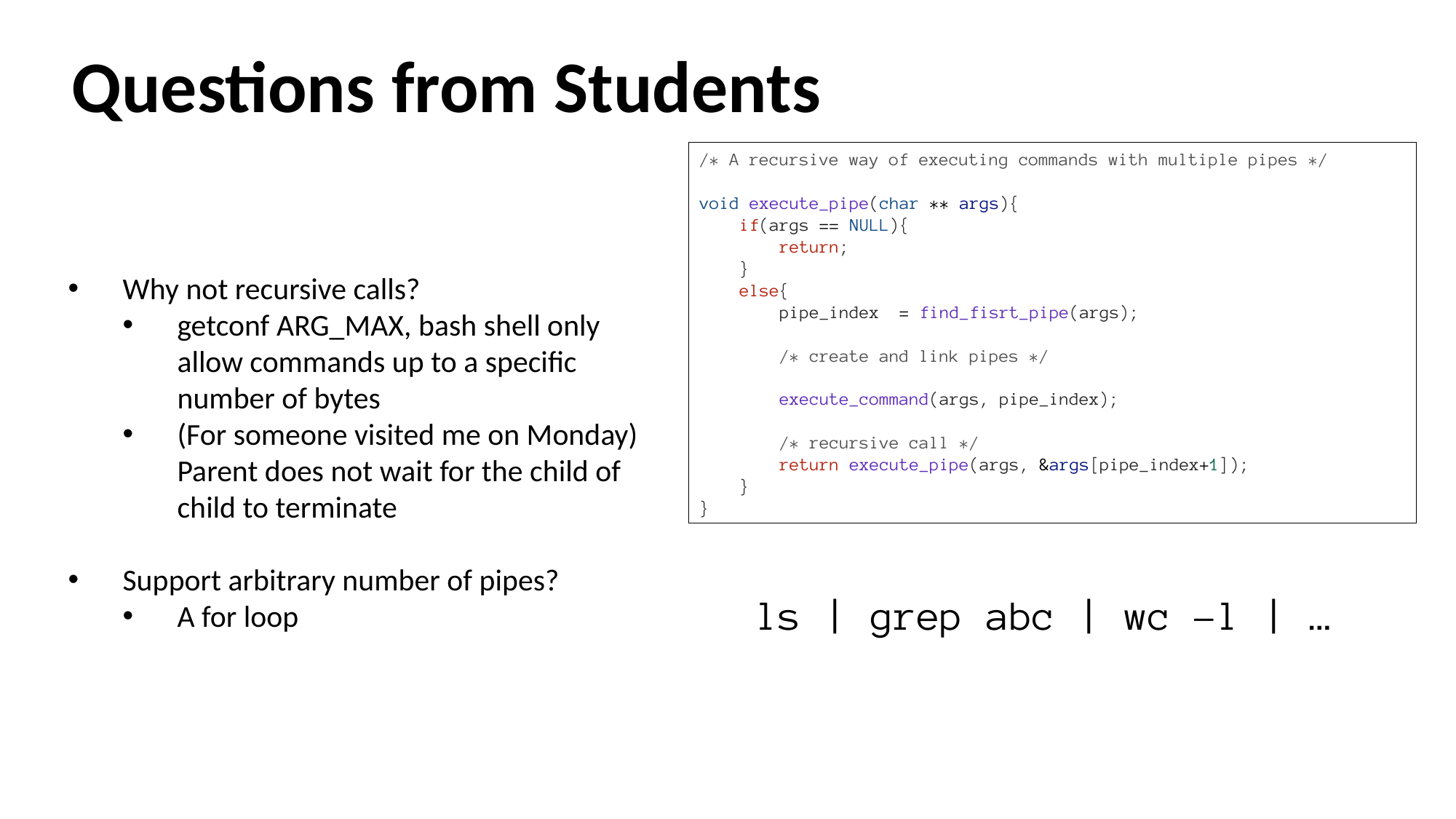

Questions from Students
/* A recursive way of executing commands with multiple pipes */
void execute_pipe(char ** args){
    if(args == NULL){
        return;
    }
    else{
        pipe_index  = find_fisrt_pipe(args);

        /* create and link pipes */

        execute_command(args, pipe_index);
        /* recursive call */
        return execute_pipe(args, &args[pipe_index+1]);
    }
}

Why not recursive calls?
getconf ARG_MAX, bash shell only allow commands up to a specific number of bytes
(For someone visited me on Monday) Parent does not wait for the child of child to terminate

Support arbitrary number of pipes?
A for loop

ls | grep abc | wc –l | …